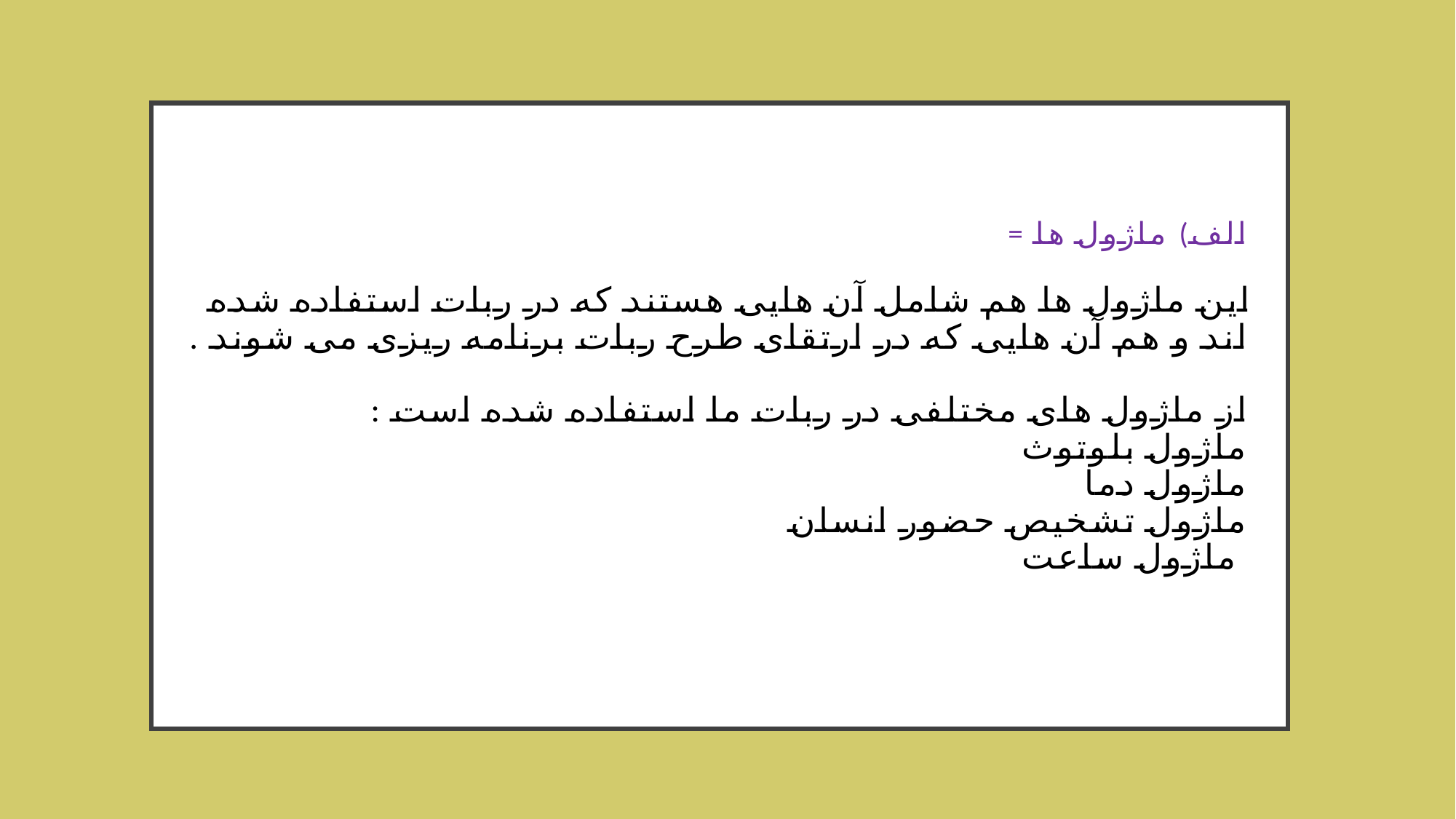

# الف) ماژول ها = این ماژول ها هم شامل آن هایی هستند که در ربات استفاده شده اند و هم آن هایی که در ارتقای طرح ربات برنامه ریزی می شوند . از ماژول های مختلفی در ربات ما استفاده شده است : ماژول بلوتوث ماژول دما ماژول تشخیص حضور انسان ماژول ساعت